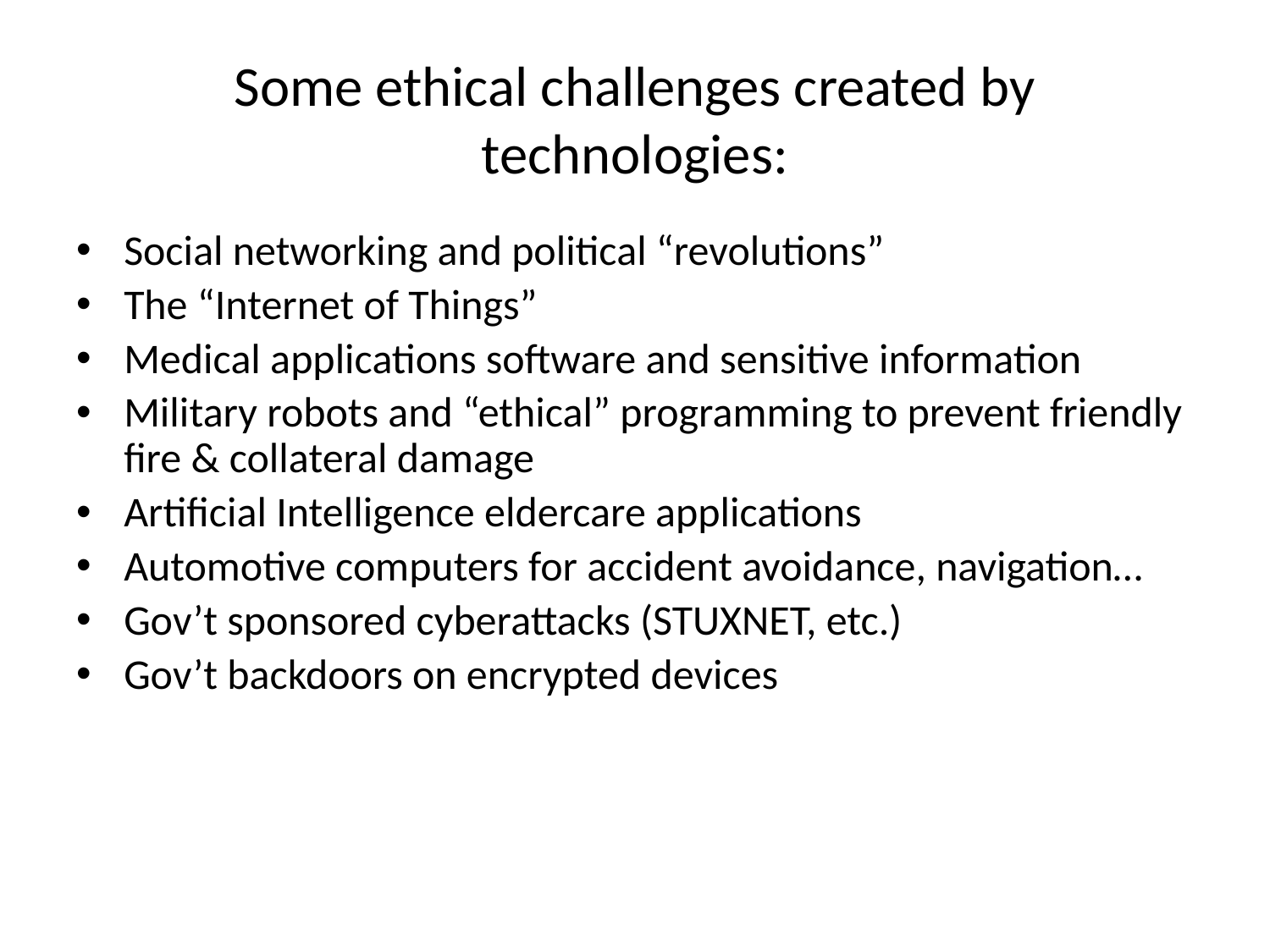

# Some ethical challenges created by technologies:
Social networking and political “revolutions”
The “Internet of Things”
Medical applications software and sensitive information
Military robots and “ethical” programming to prevent friendly fire & collateral damage
Artificial Intelligence eldercare applications
Automotive computers for accident avoidance, navigation…
Gov’t sponsored cyberattacks (STUXNET, etc.)
Gov’t backdoors on encrypted devices